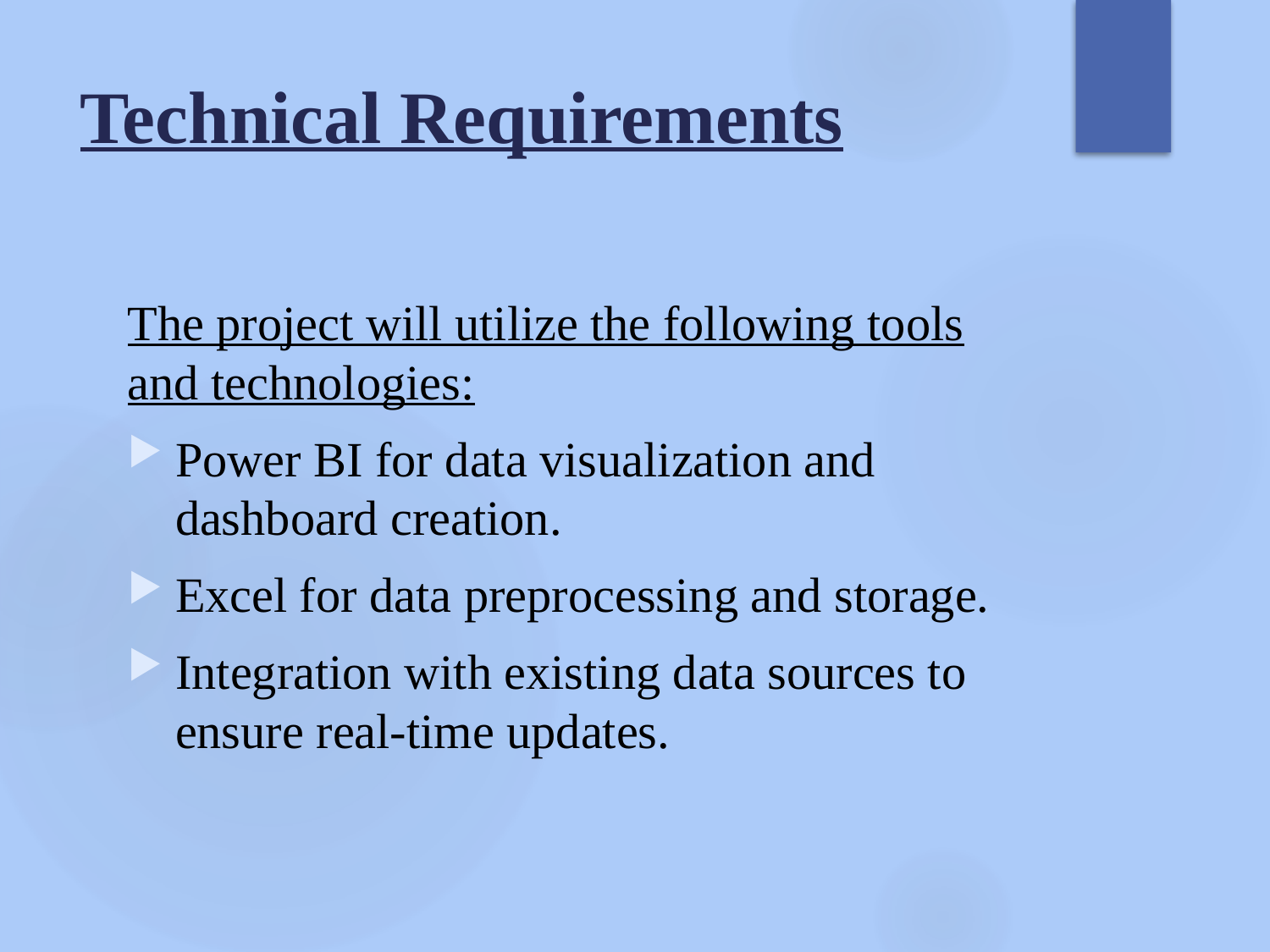

# Technical Requirements
The project will utilize the following tools and technologies:
Power BI for data visualization and dashboard creation.
Excel for data preprocessing and storage.
Integration with existing data sources to ensure real-time updates.